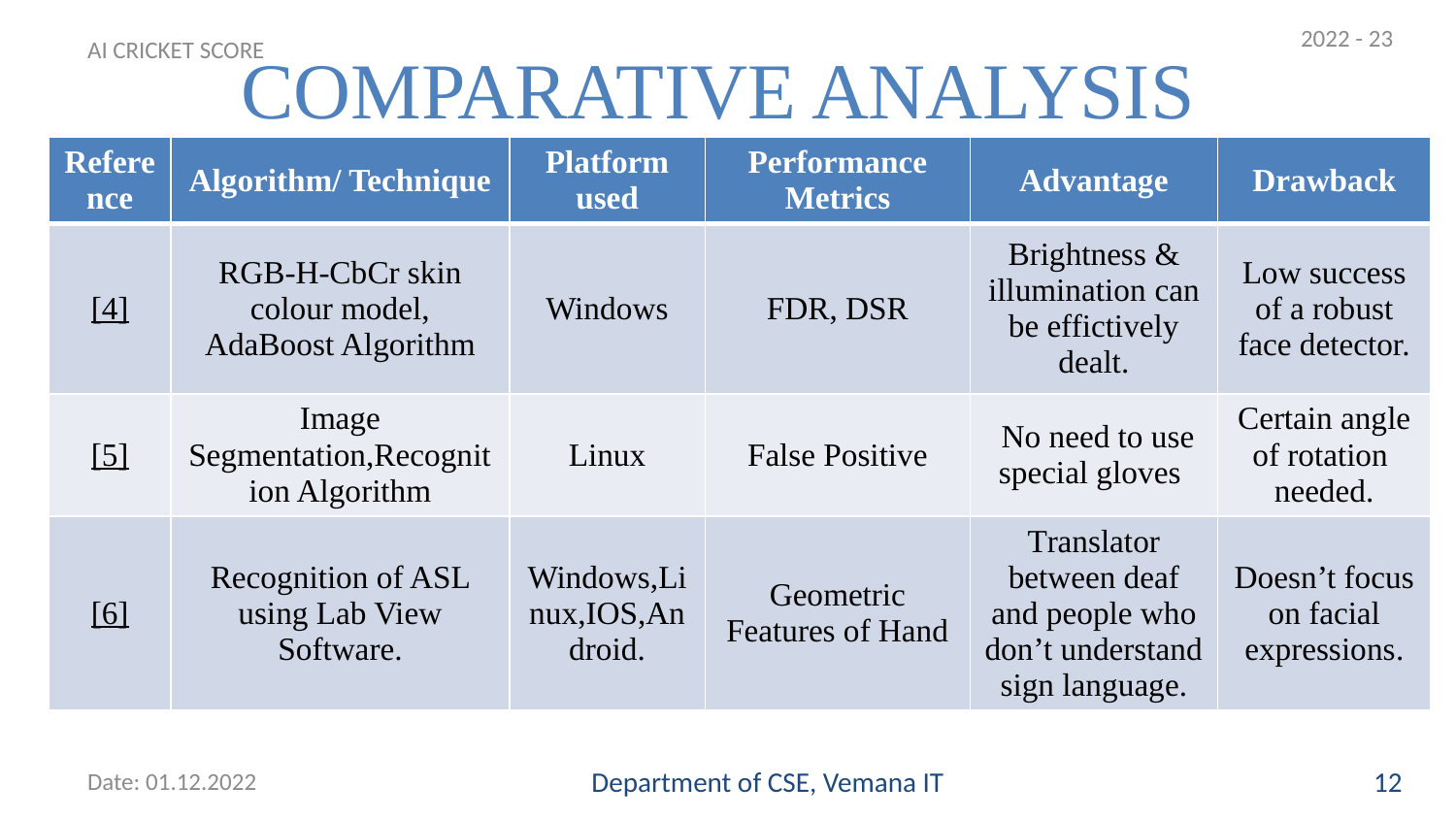

2022 - 23
# COMPARATIVE ANALYSIS
AI CRICKET SCORE
| Reference | Algorithm/ Technique | Platform used | Performance Metrics | Advantage | Drawback |
| --- | --- | --- | --- | --- | --- |
| [4] | RGB-H-CbCr skin colour model, AdaBoost Algorithm | Windows | FDR, DSR | Brightness & illumination can be effictively dealt. | Low success of a robust face detector. |
| [5] | Image Segmentation,Recognition Algorithm | Linux | False Positive | No need to use special gloves | Certain angle of rotation needed. |
| [6] | Recognition of ASL using Lab View Software. | Windows,Linux,IOS,Android. | Geometric Features of Hand | Translator between deaf and people who don’t understand sign language. | Doesn’t focus on facial expressions. |
Date: 01.12.2022
Department of CSE, Vemana IT
12